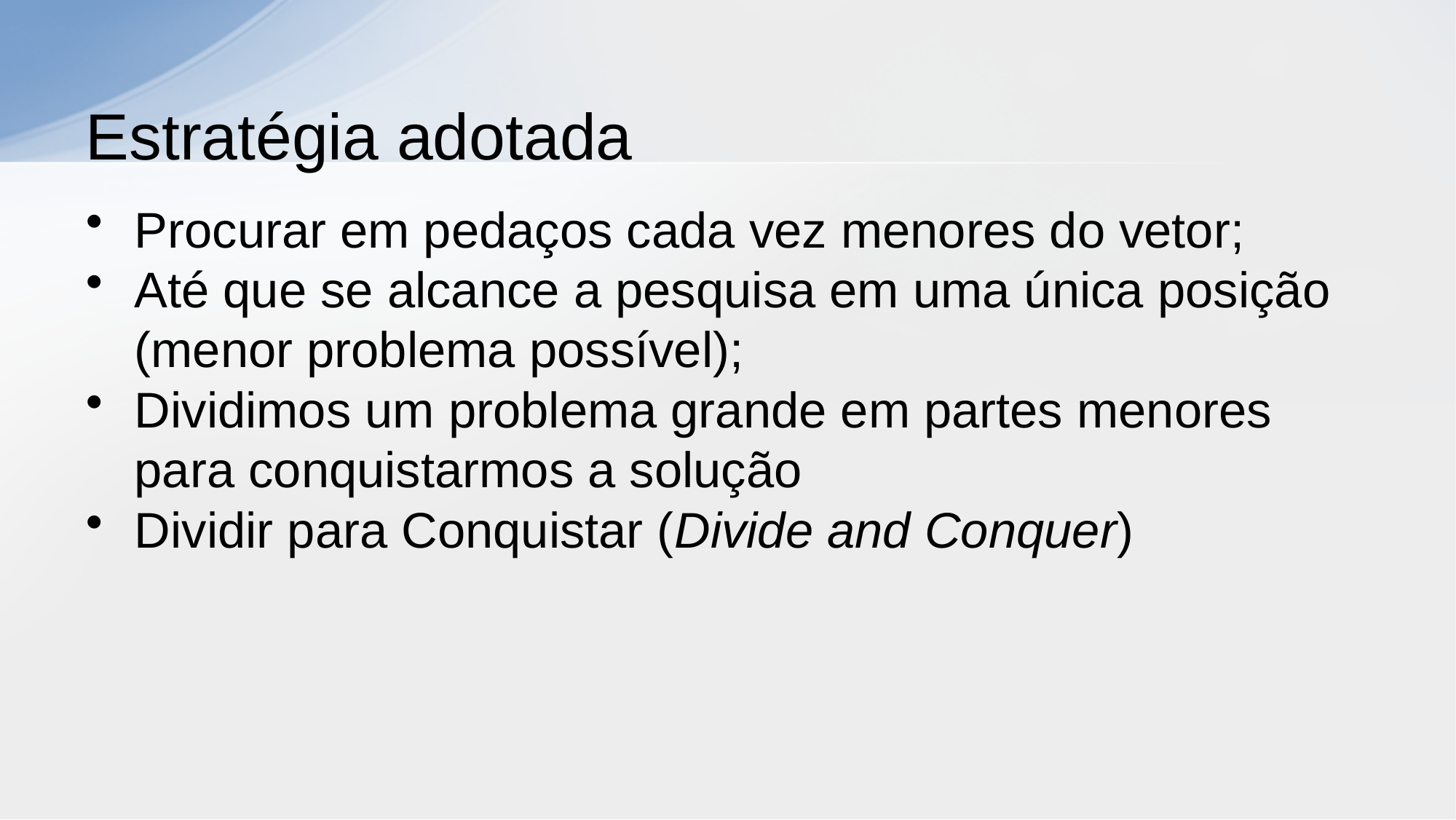

# Estratégia adotada
Procurar em pedaços cada vez menores do vetor;
Até que se alcance a pesquisa em uma única posição (menor problema possível);
Dividimos um problema grande em partes menores para conquistarmos a solução
Dividir para Conquistar (Divide and Conquer)